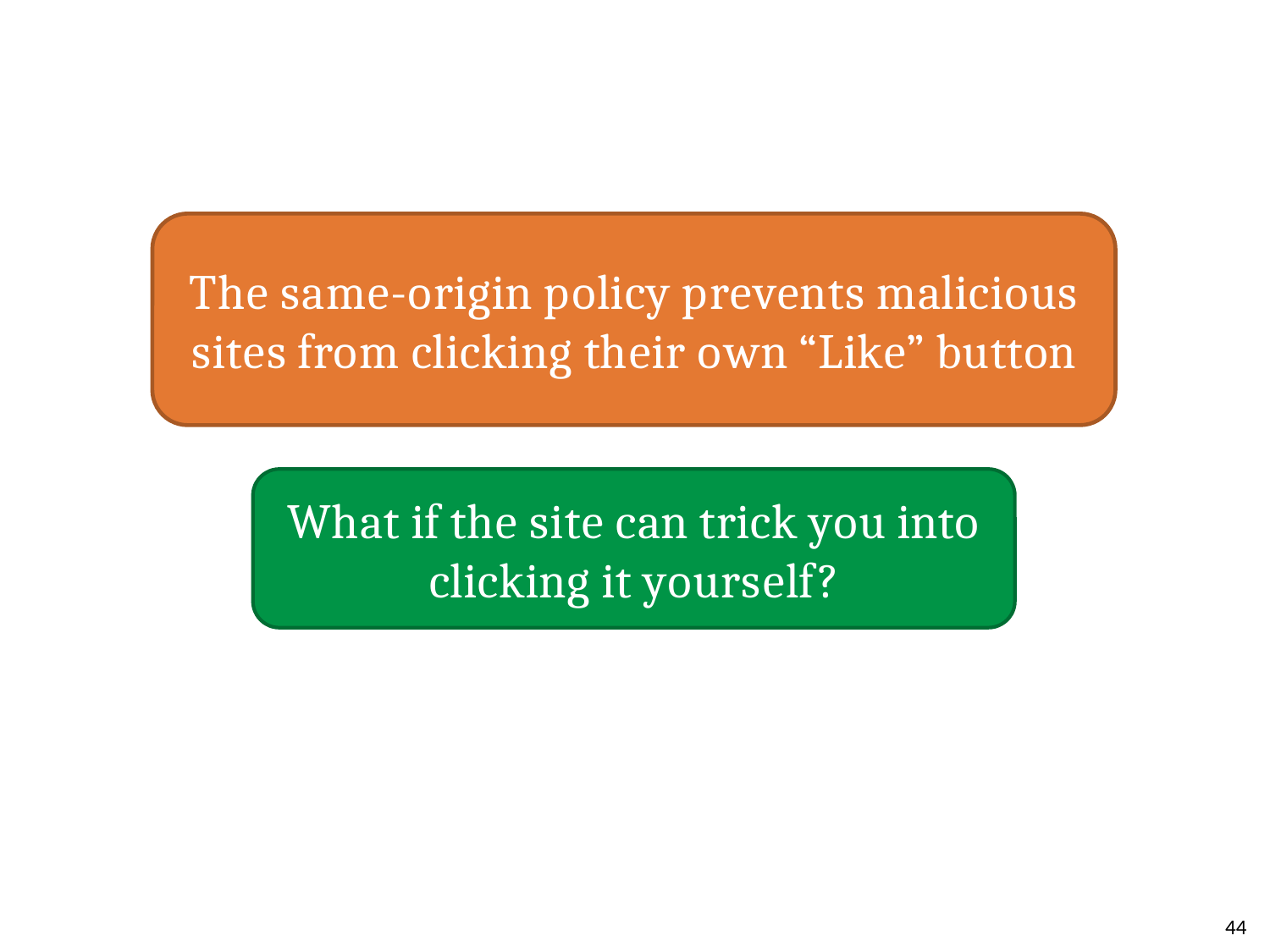

The same-origin policy prevents malicious sites from clicking their own “Like” button
What if the site can trick you into clicking it yourself?
44